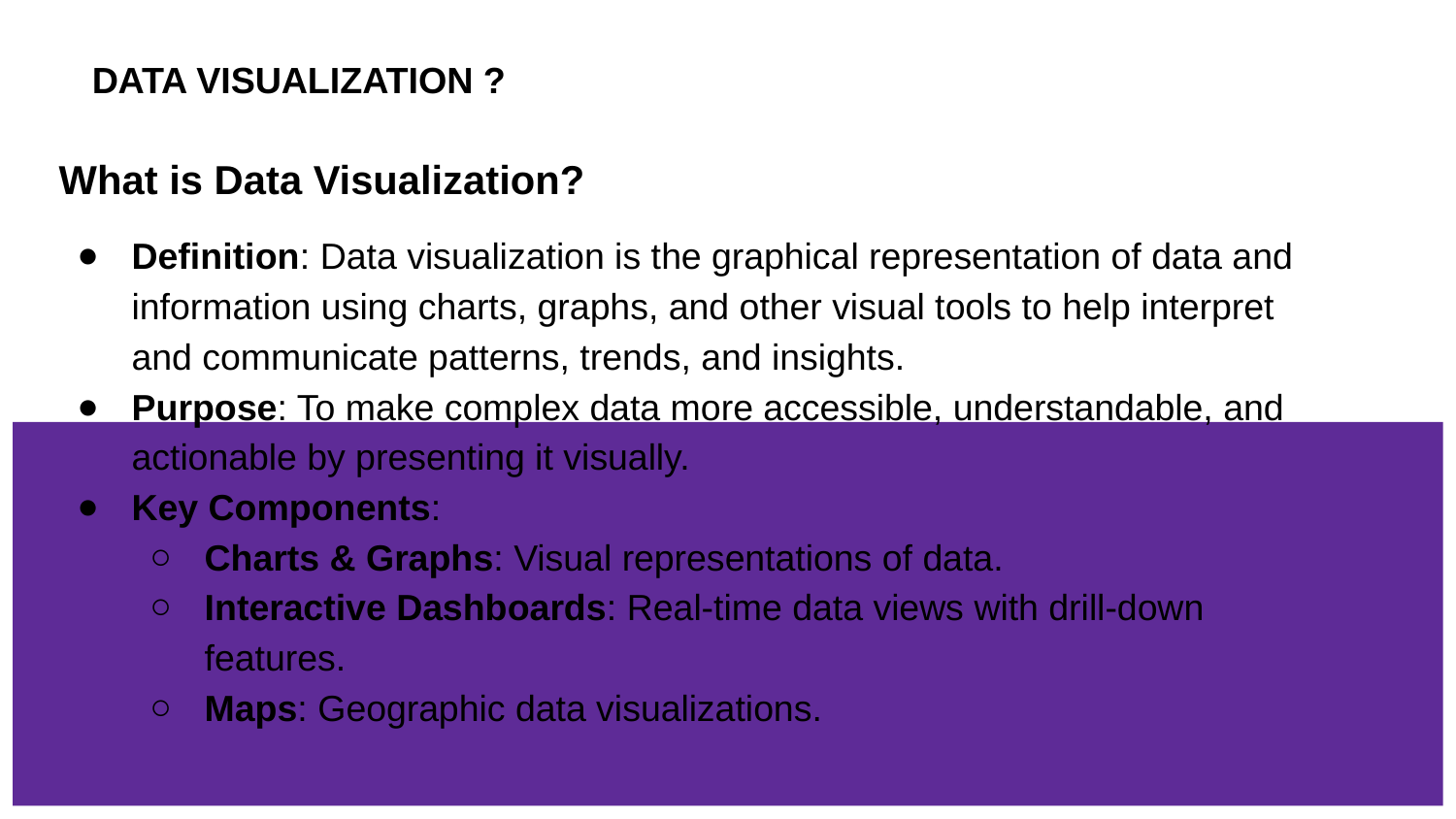

# DATA VISUALIZATION ?
What is Data Visualization?
Definition: Data visualization is the graphical representation of data and information using charts, graphs, and other visual tools to help interpret and communicate patterns, trends, and insights.
Purpose: To make complex data more accessible, understandable, and actionable by presenting it visually.
Key Components:
Charts & Graphs: Visual representations of data.
Interactive Dashboards: Real-time data views with drill-down features.
Maps: Geographic data visualizations.